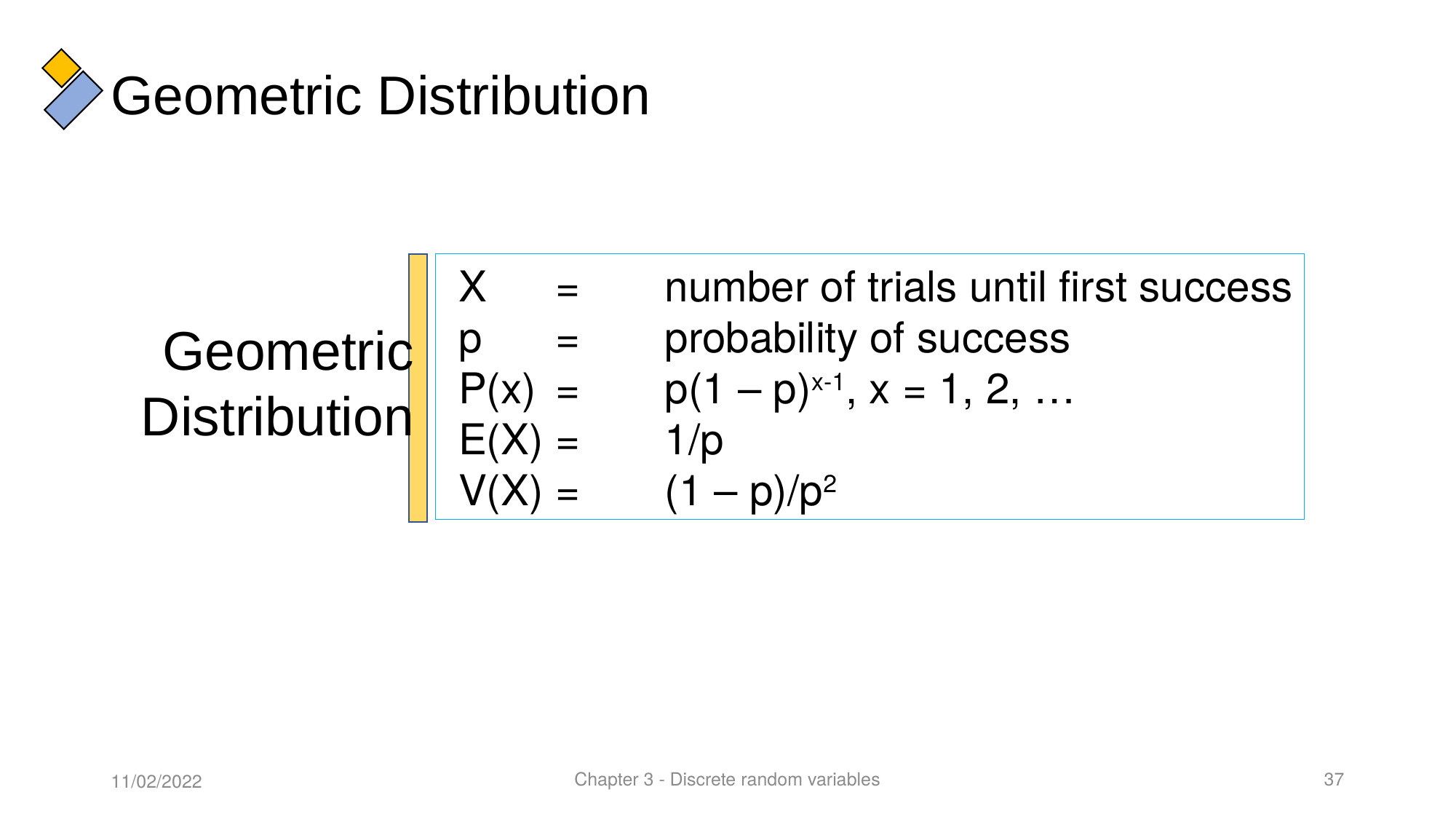

# Geometric Distribution

 X	=	number of trials until first success
 p	=	probability of success
 P(x)	= 	p(1 – p)x-1, x = 1, 2, …
 E(X)	=	1/p
 V(X)	=	(1 – p)/p2
Geometric
Distribution
11/02/2022
Chapter 3 - Discrete random variables
37